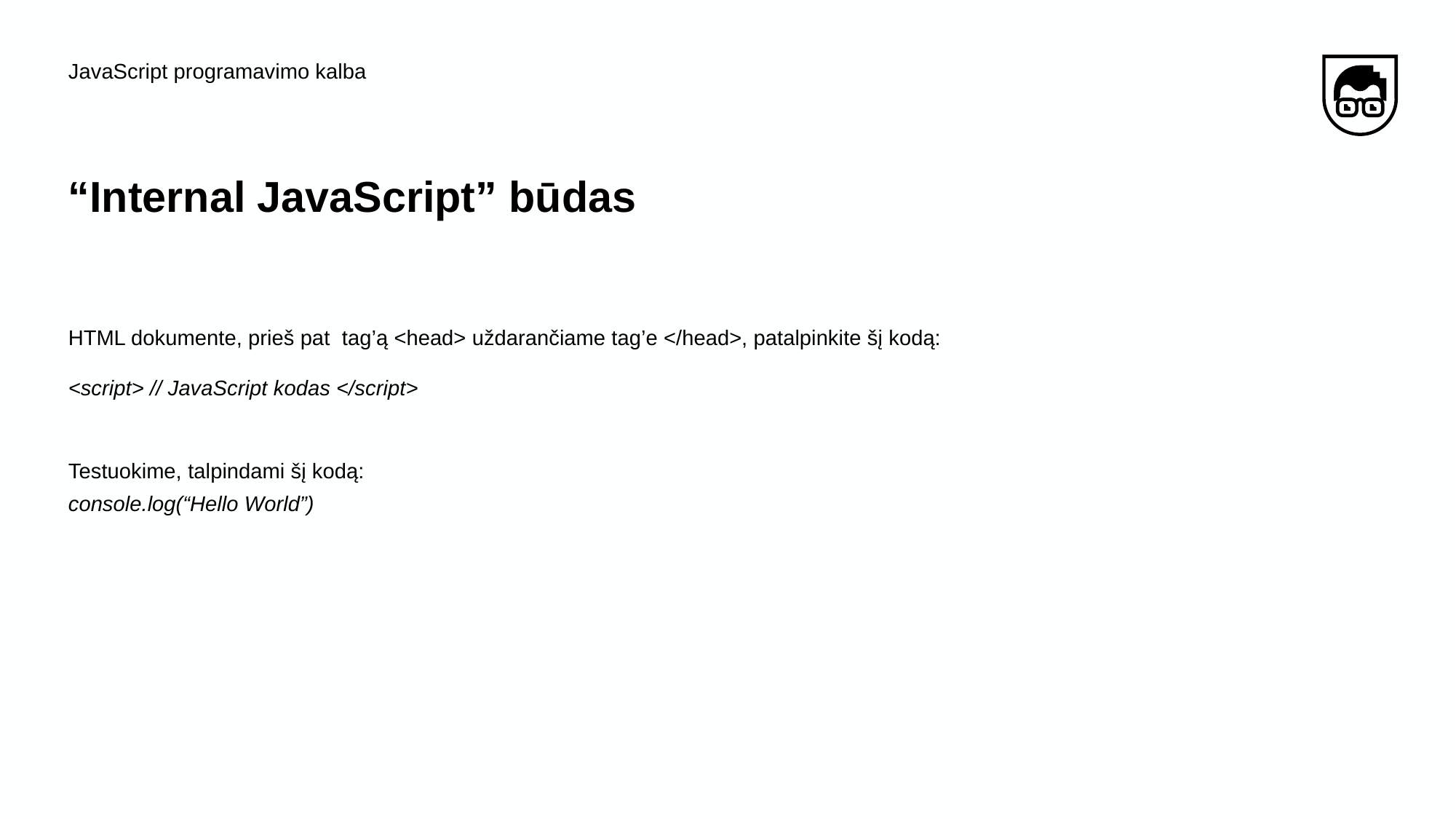

JavaScript programavimo kalba
# “Internal JavaScript” būdas
HTML dokumente, prieš pat  tag’ą <head> uždarančiame tag’e </head>, patalpinkite šį kodą:
<script> // JavaScript kodas </script>

Testuokime, talpindami šį kodą:
console.log(“Hello World”)